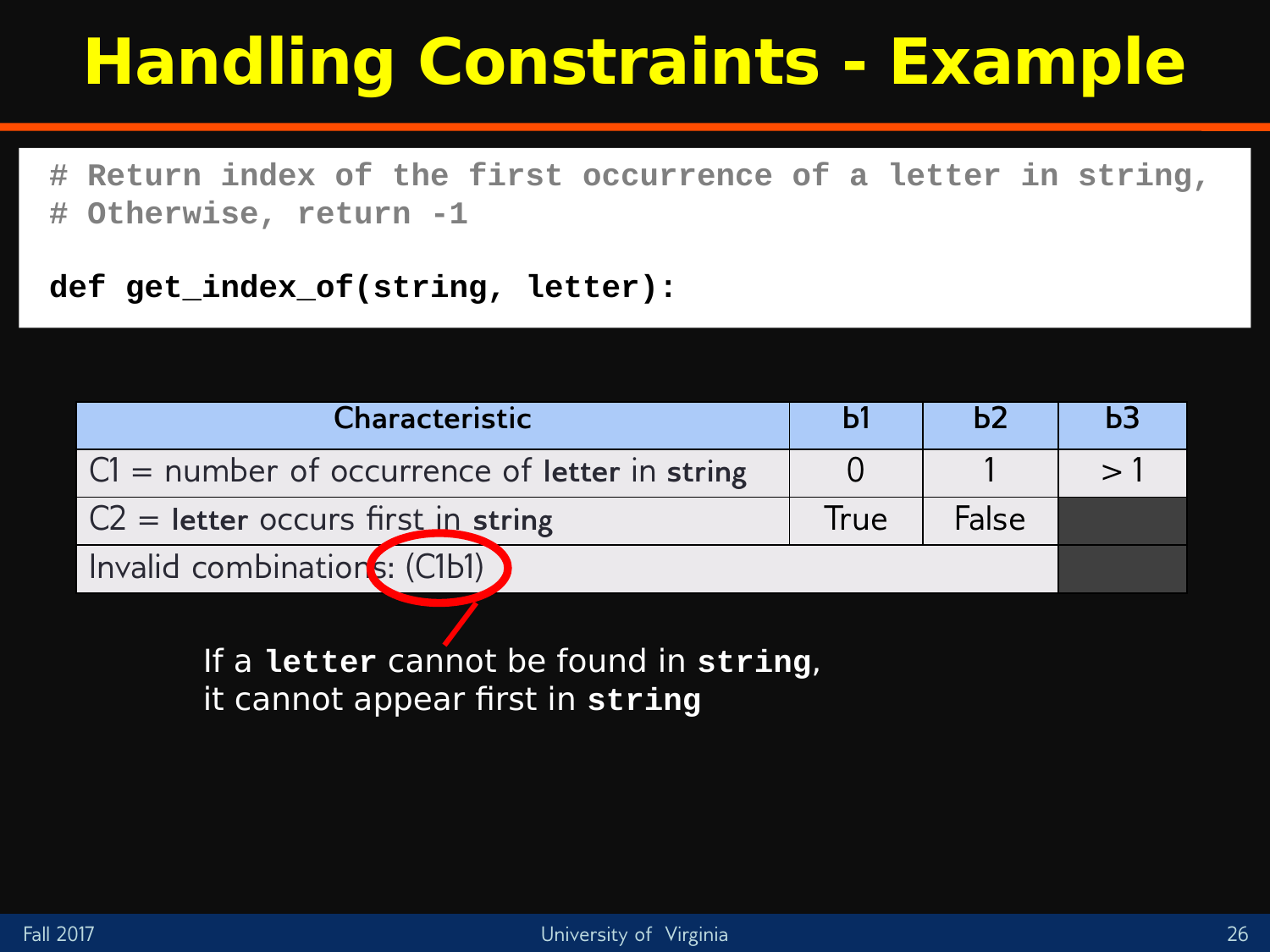

# Handling Constraints - Example
# Return index of the first occurrence of a letter in string,
# Otherwise, return -1
def get_index_of(string, letter):
| Characteristic | b1 | b2 | b3 |
| --- | --- | --- | --- |
| C1 = number of occurrence of letter in string | 0 | 1 | > 1 |
| C2 = letter occurs first in string | True | False |  |
| Invalid combinations: (C1b1) |  |  |  |

If a letter cannot be found in string, it cannot appear first in string